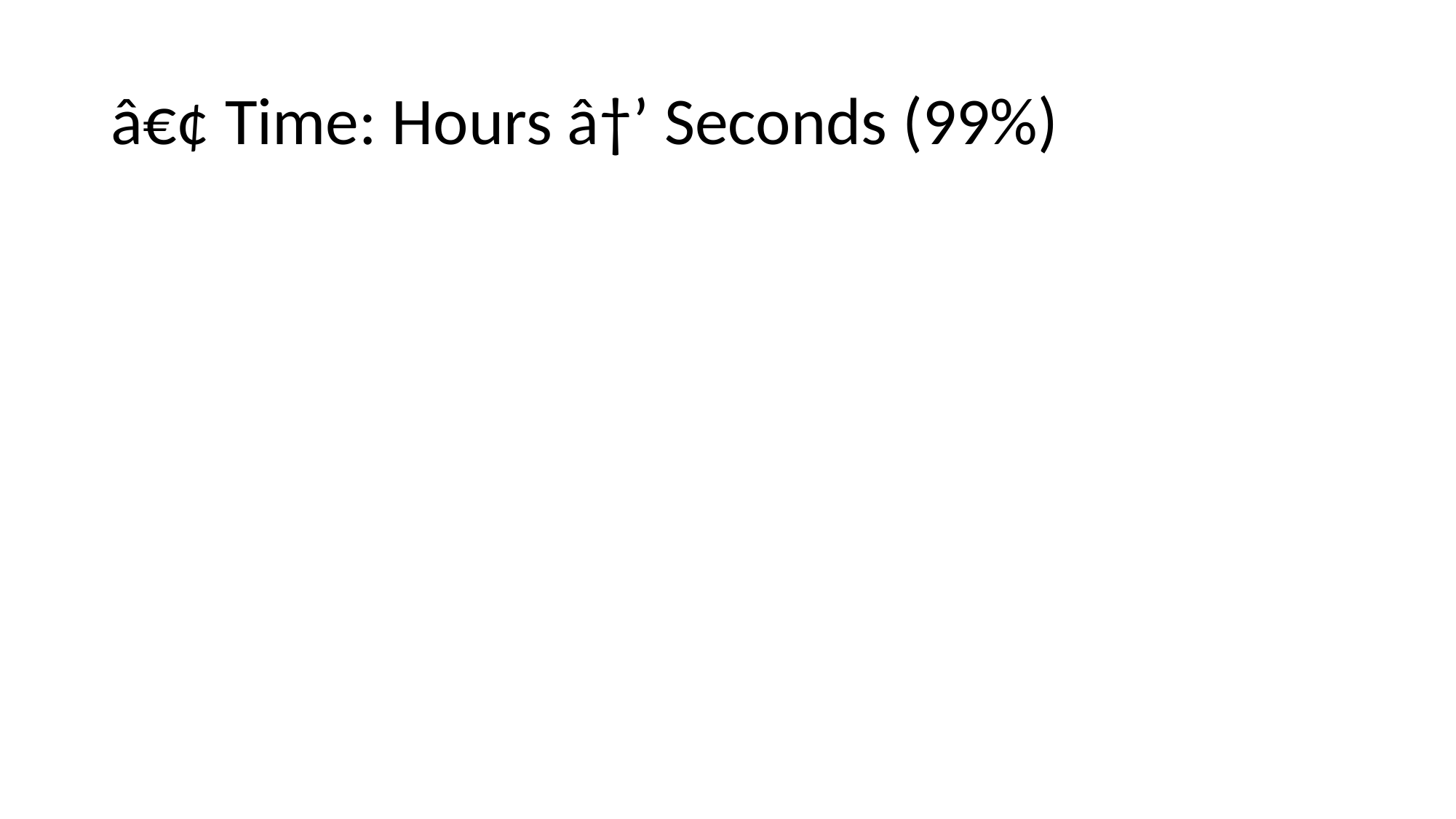

# â€¢ Time: Hours â†’ Seconds (99%)